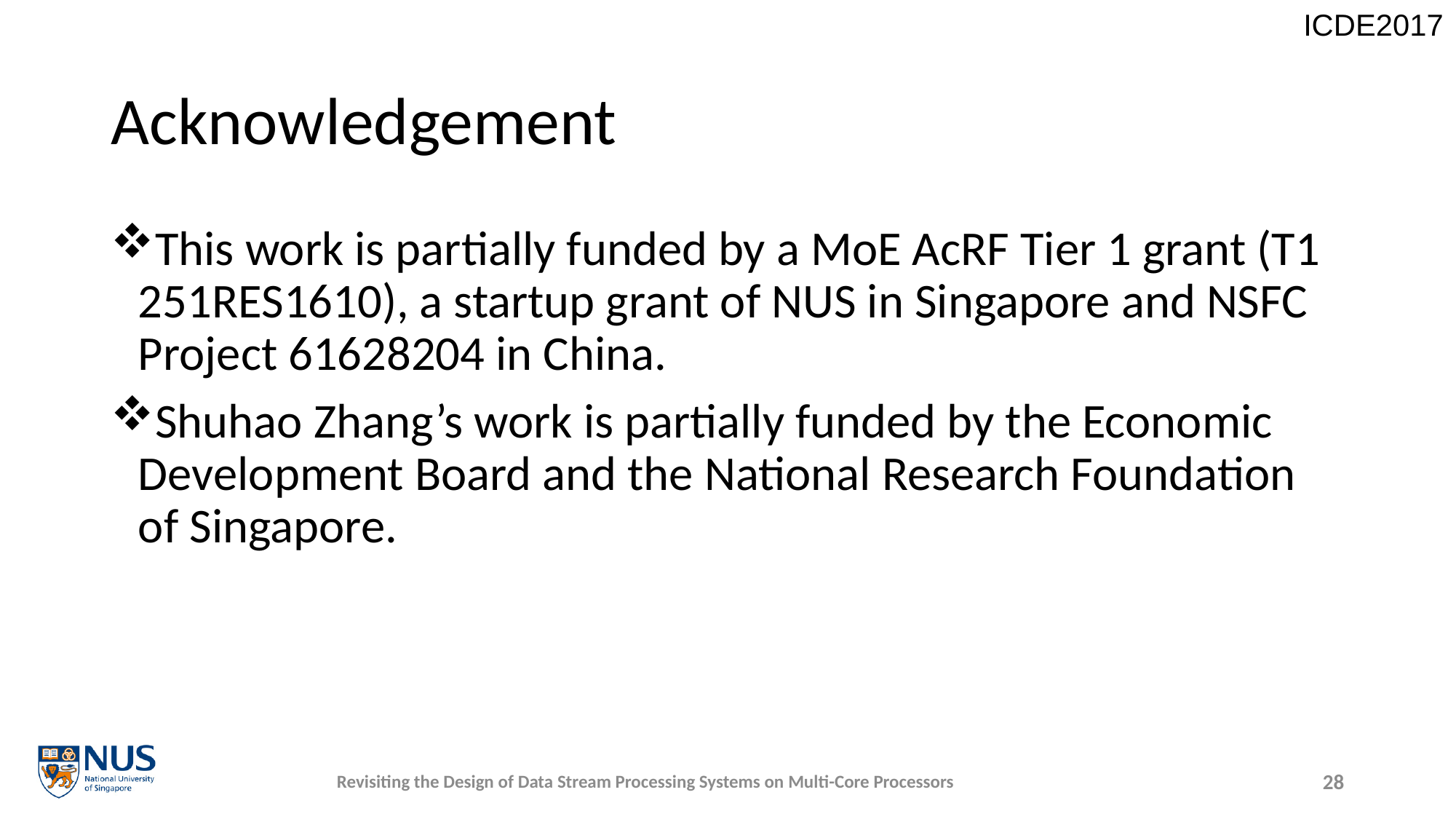

# Acknowledgement
This work is partially funded by a MoE AcRF Tier 1 grant (T1 251RES1610), a startup grant of NUS in Singapore and NSFC Project 61628204 in China.
Shuhao Zhang’s work is partially funded by the Economic Development Board and the National Research Foundation of Singapore.
Revisiting the Design of Data Stream Processing Systems on Multi-Core Processors
28